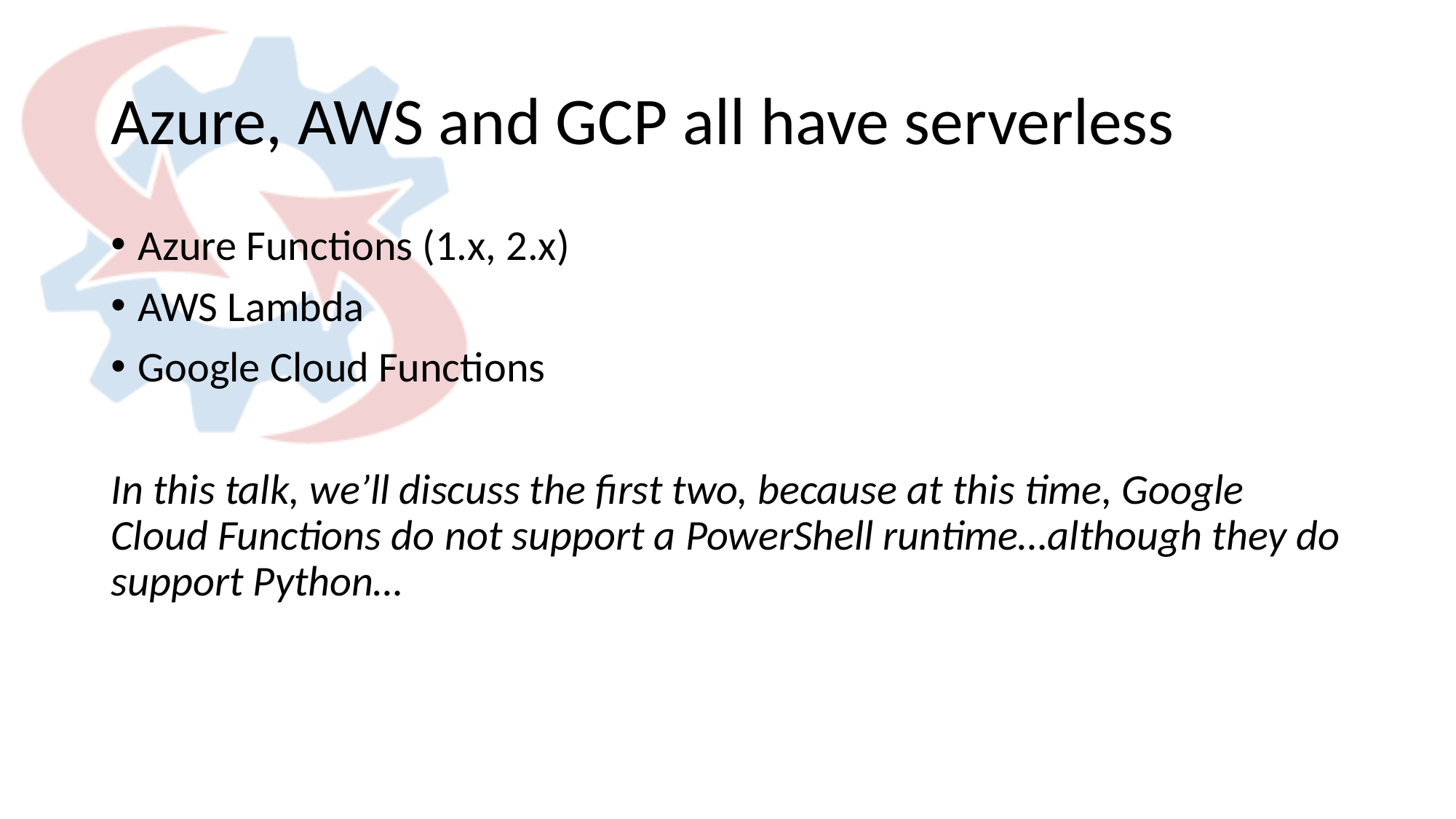

# Azure, AWS and GCP all have serverless
Azure Functions (1.x, 2.x)
AWS Lambda
Google Cloud Functions

In this talk, we’ll discuss the first two, because at this time, Google Cloud Functions do not support a PowerShell runtime…although they do support Python…